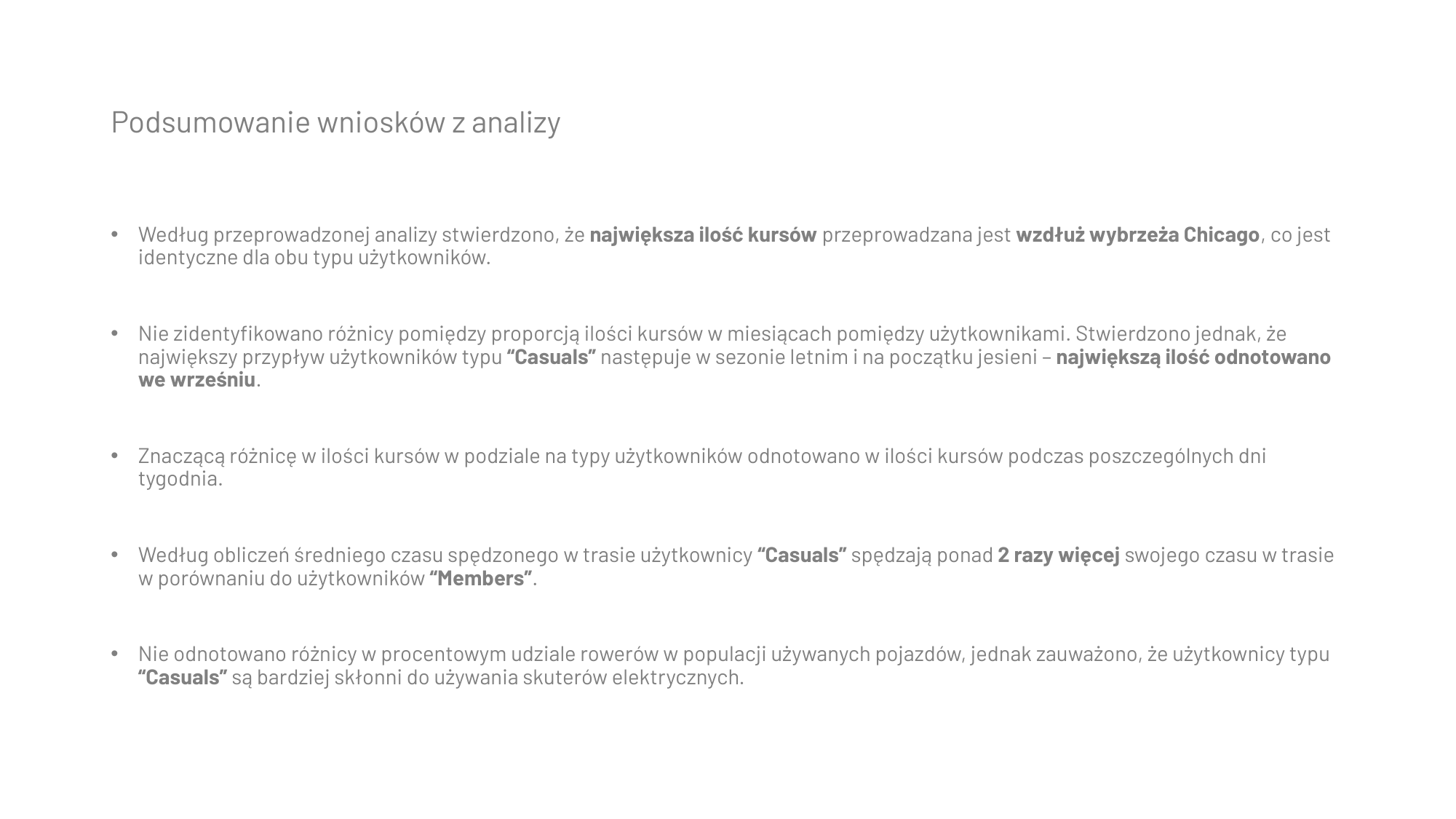

# Podsumowanie wniosków z analizy
Według przeprowadzonej analizy stwierdzono, że największa ilość kursów przeprowadzana jest wzdłuż wybrzeża Chicago, co jest identyczne dla obu typu użytkowników.

Nie zidentyfikowano różnicy pomiędzy proporcją ilości kursów w miesiącach pomiędzy użytkownikami. Stwierdzono jednak, że największy przypływ użytkowników typu “Casuals” następuje w sezonie letnim i na początku jesieni – największą ilość odnotowano we wrześniu.

Znaczącą różnicę w ilości kursów w podziale na typy użytkowników odnotowano w ilości kursów podczas poszczególnych dni tygodnia.

Według obliczeń średniego czasu spędzonego w trasie użytkownicy “Casuals” spędzają ponad 2 razy więcej swojego czasu w trasie w porównaniu do użytkowników “Members”.

Nie odnotowano różnicy w procentowym udziale rowerów w populacji używanych pojazdów, jednak zauważono, że użytkownicy typu “Casuals” są bardziej skłonni do używania skuterów elektrycznych.